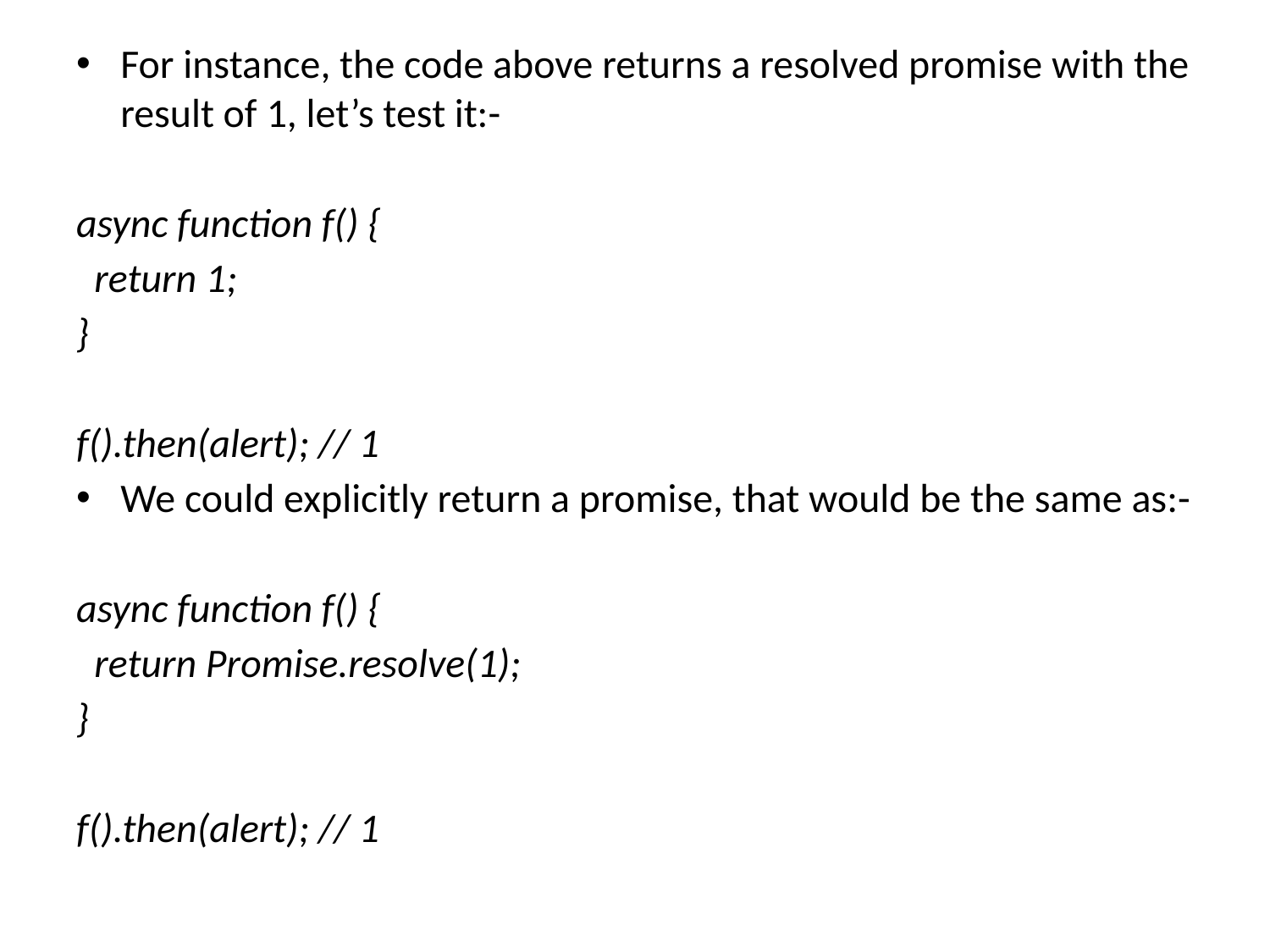

For instance, the code above returns a resolved promise with the result of 1, let’s test it:-

async function f() {
  return 1;
}

f().then(alert); // 1
We could explicitly return a promise, that would be the same as:-

async function f() {
  return Promise.resolve(1);
}

f().then(alert); // 1